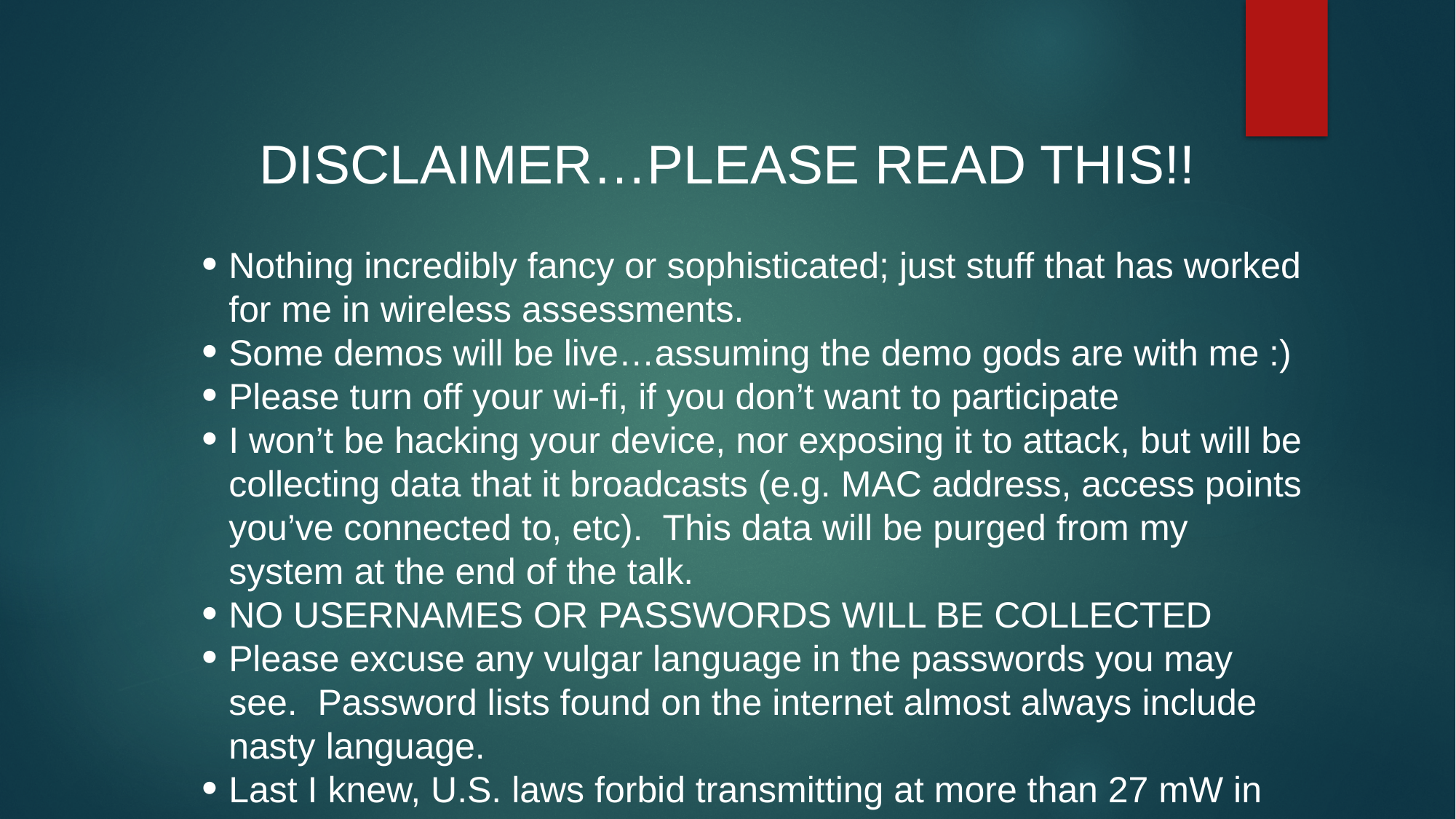

Disclaimer…please read this!!
Nothing incredibly fancy or sophisticated; just stuff that has worked for me in wireless assessments.
Some demos will be live…assuming the demo gods are with me :)
Please turn off your wi-fi, if you don’t want to participate
I won’t be hacking your device, nor exposing it to attack, but will be collecting data that it broadcasts (e.g. MAC address, access points you’ve connected to, etc).  This data will be purged from my system at the end of the talk.
NO USERNAMES OR PASSWORDS WILL BE COLLECTED
Please excuse any vulgar language in the passwords you may see.  Password lists found on the internet almost always include nasty language.
Last I knew, U.S. laws forbid transmitting at more than 27 mW in the 2.4 or 5 GHz range.  Not certain about this, but be mindful.